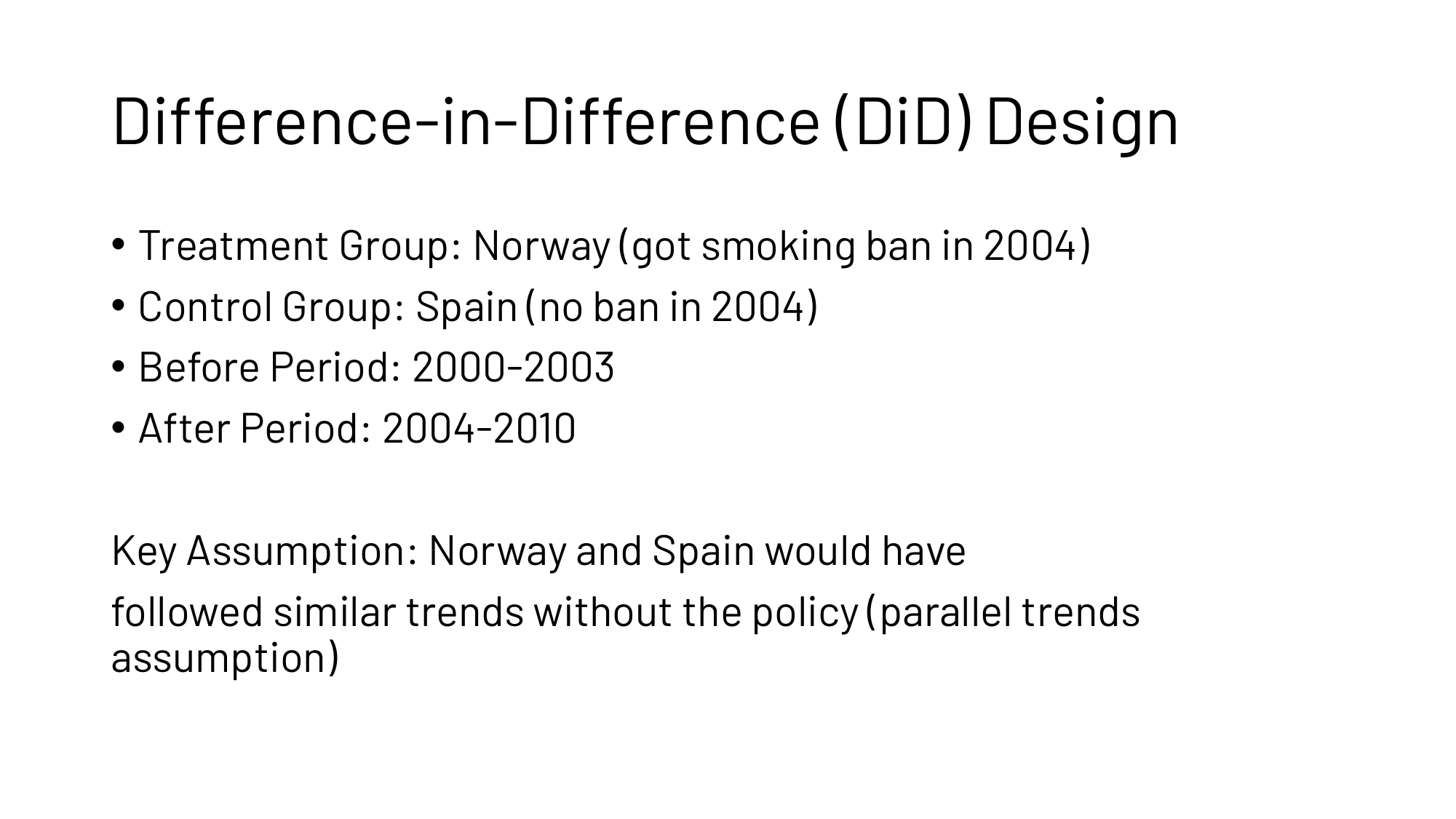

# Difference-in-Difference (DiD) Design
Treatment Group: Norway (got smoking ban in 2004)
Control Group: Spain (no ban in 2004)
Before Period: 2000-2003
After Period: 2004-2010

Key Assumption: Norway and Spain would have
followed similar trends without the policy (parallel trends assumption)